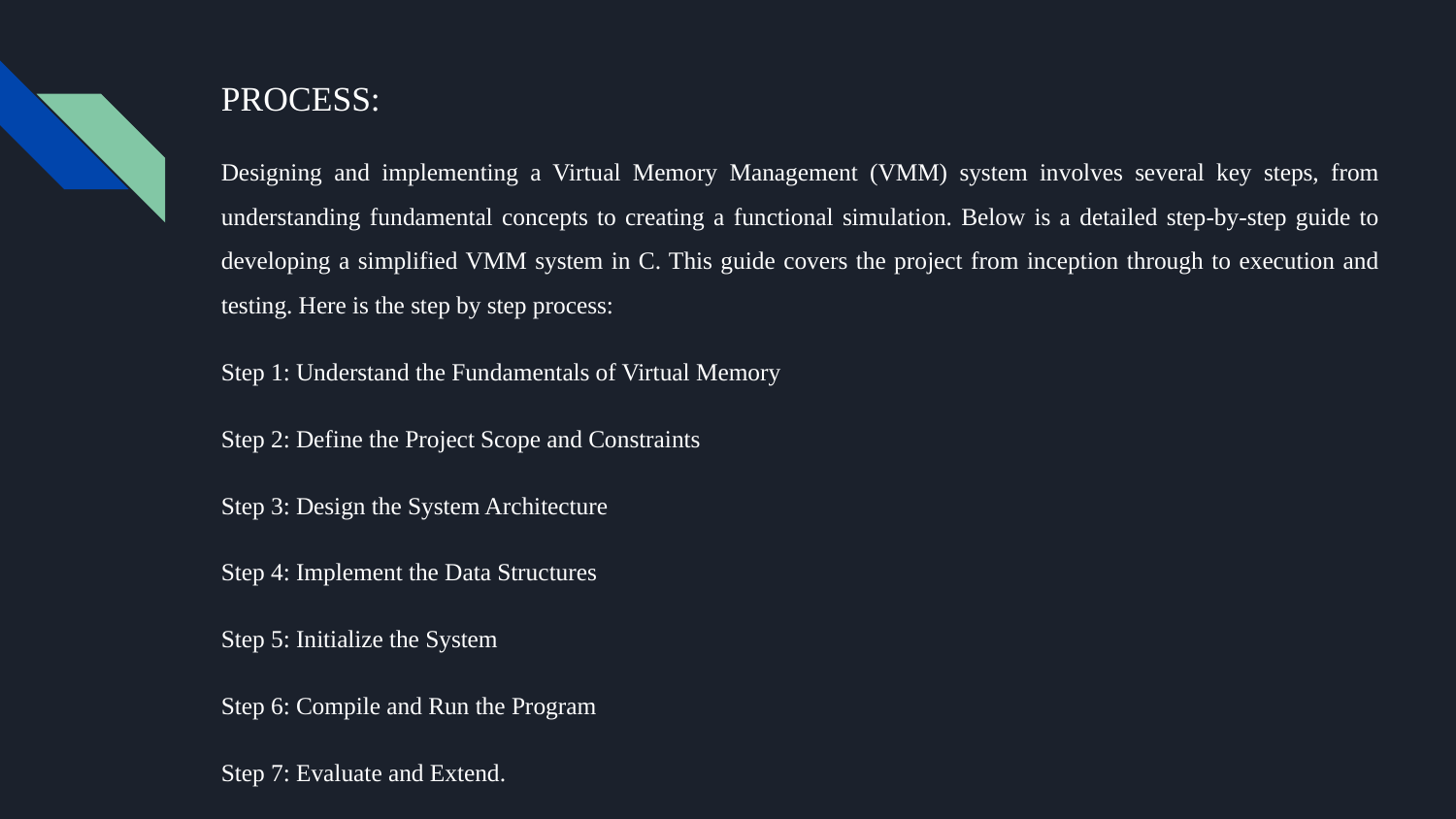

# PROCESS:
Designing and implementing a Virtual Memory Management (VMM) system involves several key steps, from understanding fundamental concepts to creating a functional simulation. Below is a detailed step-by-step guide to developing a simplified VMM system in C. This guide covers the project from inception through to execution and testing. Here is the step by step process:
Step 1: Understand the Fundamentals of Virtual Memory
Step 2: Define the Project Scope and Constraints
Step 3: Design the System Architecture
Step 4: Implement the Data Structures
Step 5: Initialize the System
Step 6: Compile and Run the Program
Step 7: Evaluate and Extend.